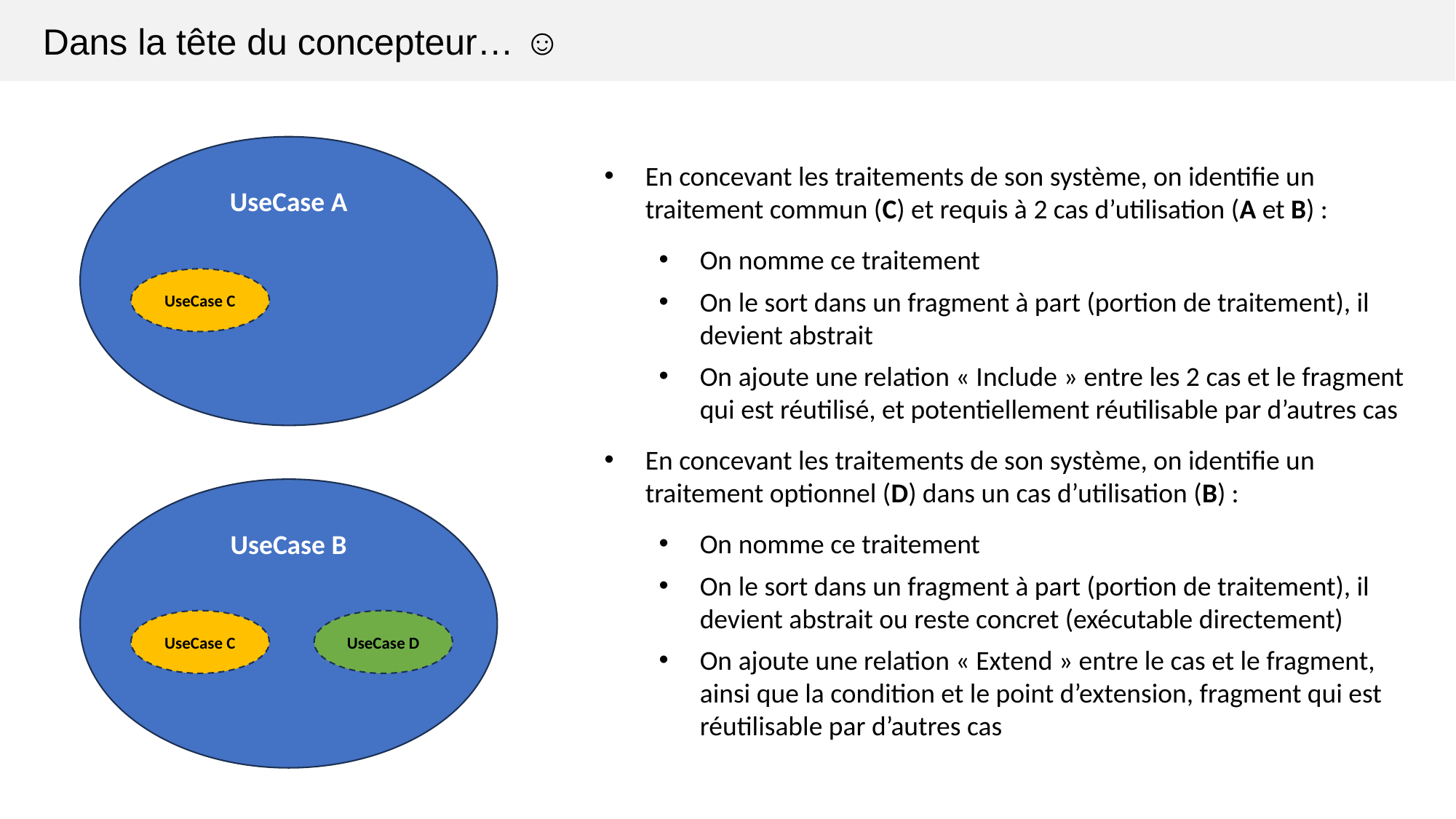

Dans la tête du concepteur… ☺
En concevant les traitements de son système, on identifie un traitement commun (C) et requis à 2 cas d’utilisation (A et B) :
On nomme ce traitement
On le sort dans un fragment à part (portion de traitement), il devient abstrait
On ajoute une relation « Include » entre les 2 cas et le fragment qui est réutilisé, et potentiellement réutilisable par d’autres cas
En concevant les traitements de son système, on identifie un traitement optionnel (D) dans un cas d’utilisation (B) :
On nomme ce traitement
On le sort dans un fragment à part (portion de traitement), il devient abstrait ou reste concret (exécutable directement)
On ajoute une relation « Extend » entre le cas et le fragment, ainsi que la condition et le point d’extension, fragment qui est réutilisable par d’autres cas
UseCase A
UseCase C
UseCase B
UseCase C
UseCase D